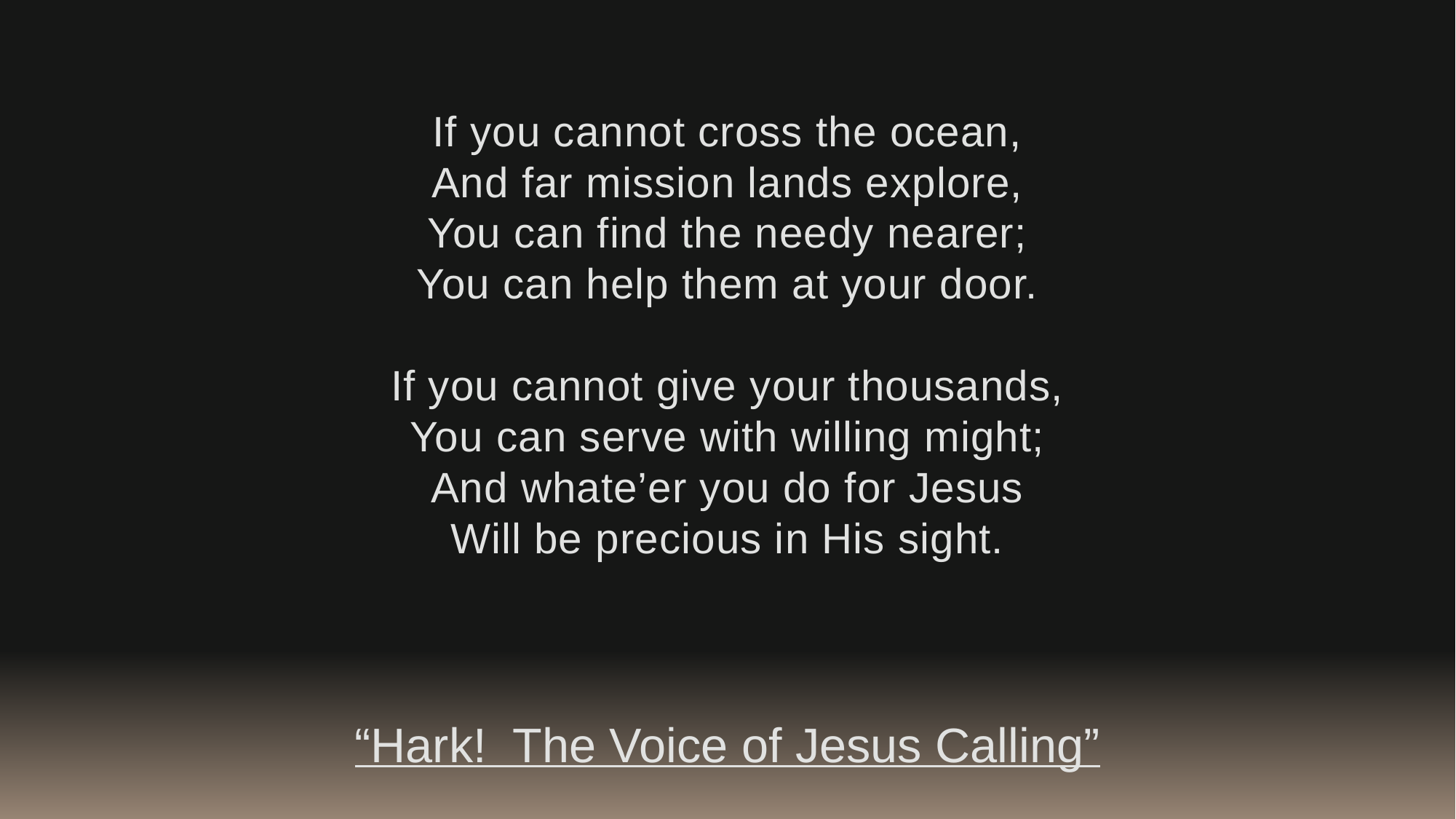

If you cannot cross the ocean,
And far mission lands explore,
You can find the needy nearer;
You can help them at your door.

If you cannot give your thousands,
You can serve with willing might;
And whate’er you do for Jesus
Will be precious in His sight.

“Hark!  The Voice of Jesus Calling”